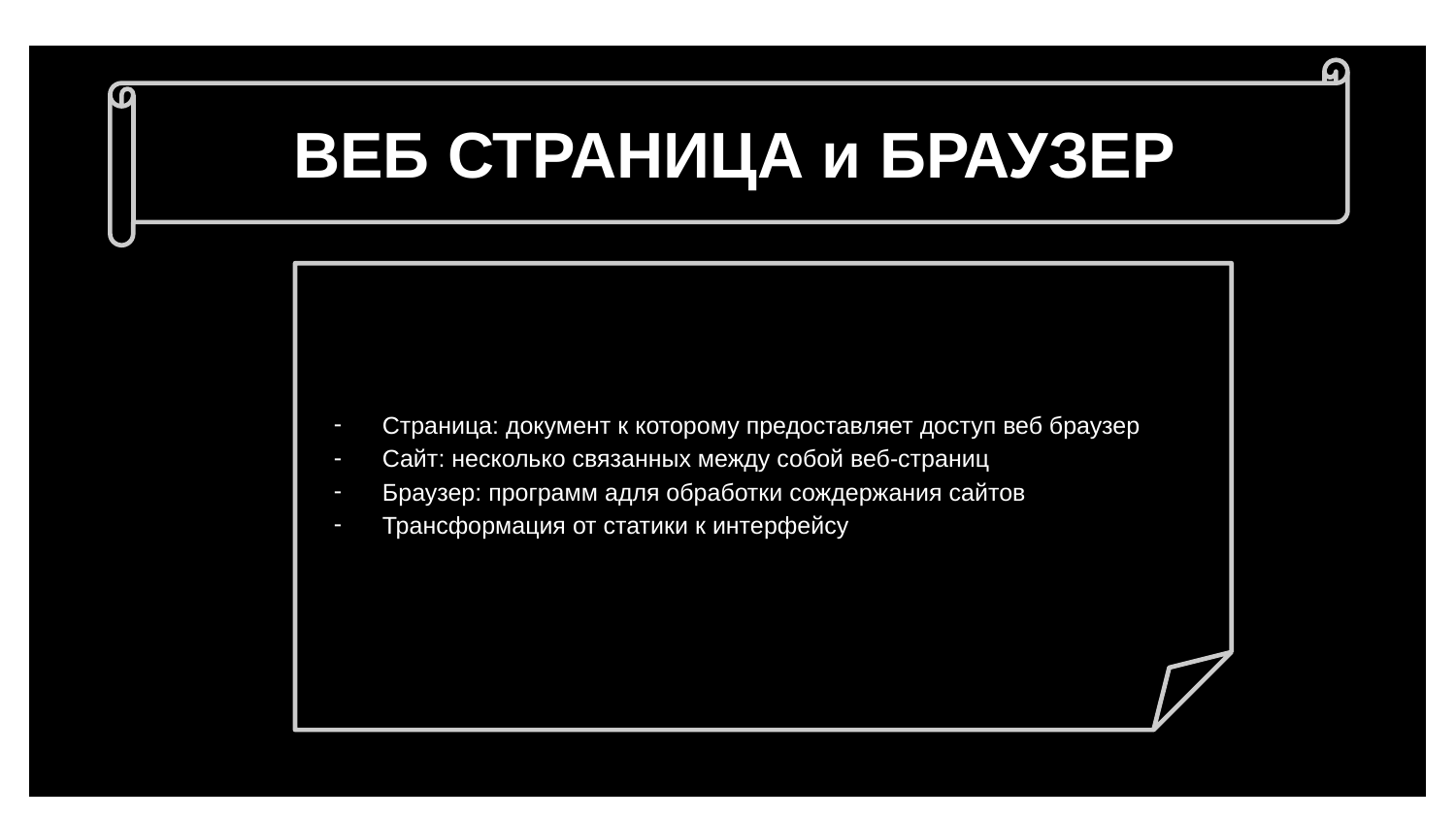

ВЕБ СТРАНИЦА и БРАУЗЕР

Страница: документ к которому предоставляет доступ веб браузер
Сайт: несколько связанных между собой веб-страниц
Браузер: программ адля обработки сождержания сайтов
Трансформация от статики к интерфейсу